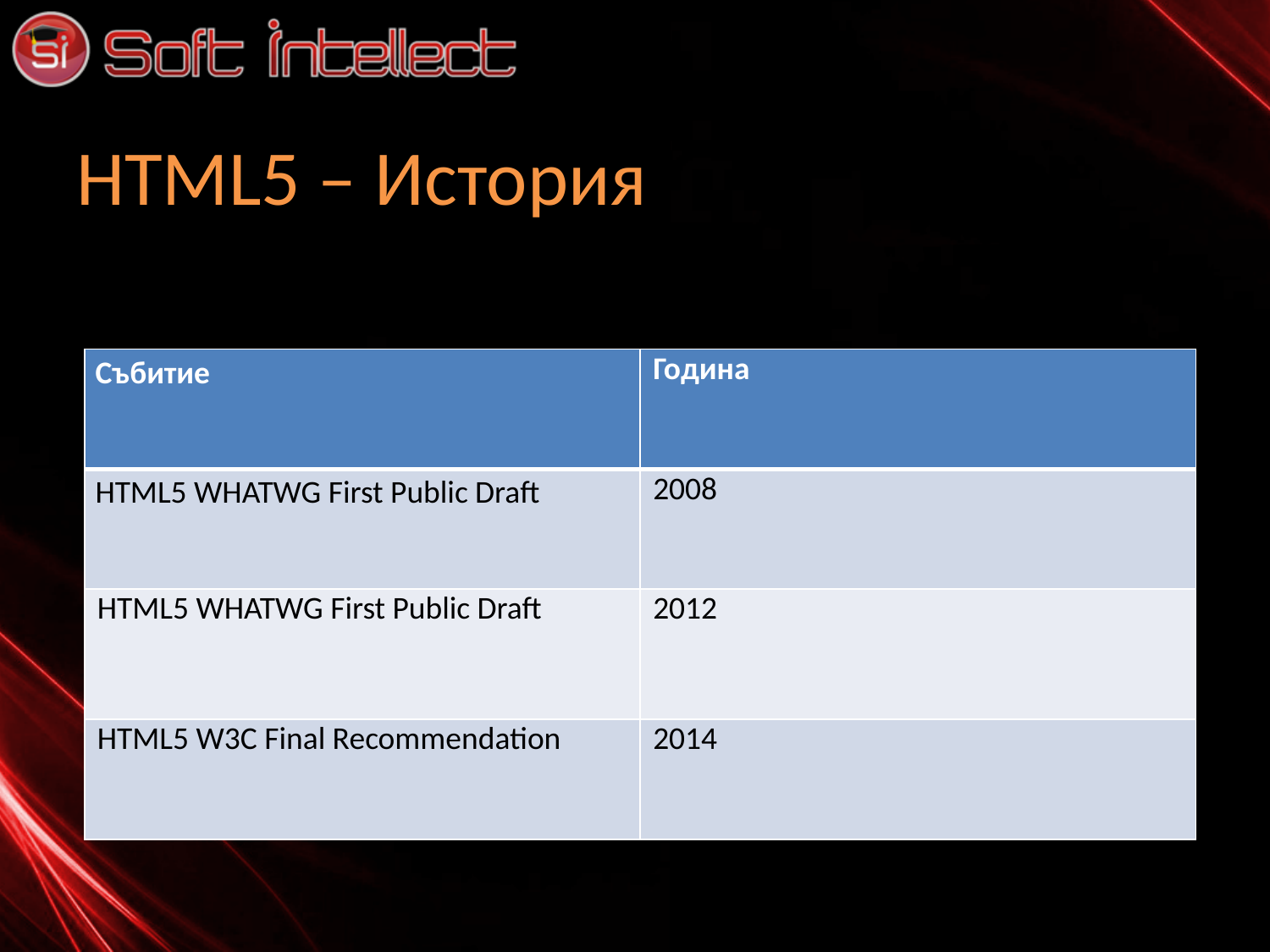

# HTML5 – История
| Събитие | Година |
| --- | --- |
| HTML5 WHATWG First Public Draft | 2008 |
| HTML5 WHATWG First Public Draft | 2012 |
| HTML5 W3C Final Recommendation | 2014 |